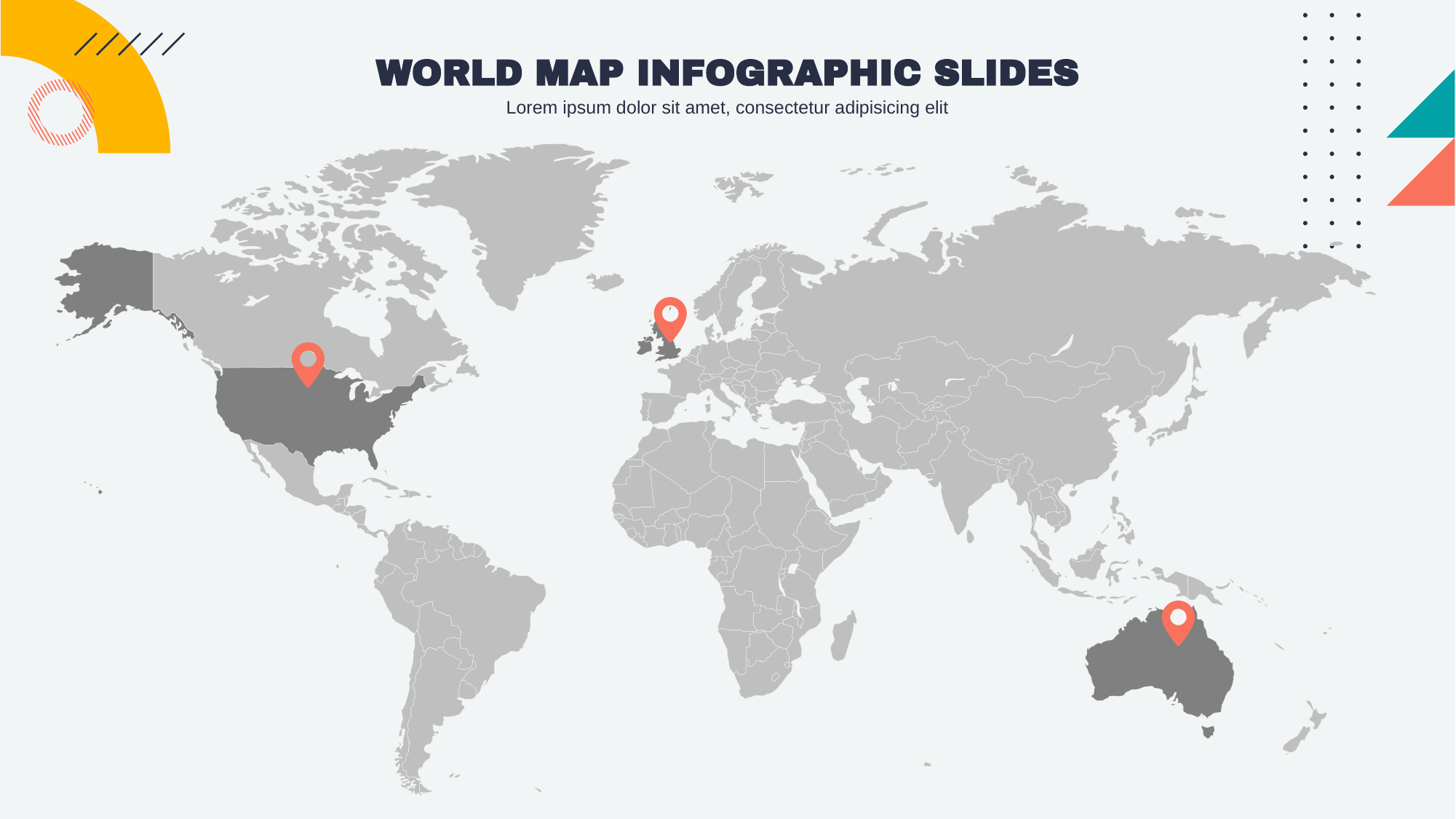

WORLD MAP INFOGRAPHIC SLIDES
Lorem ipsum dolor sit amet, consectetur adipisicing elit